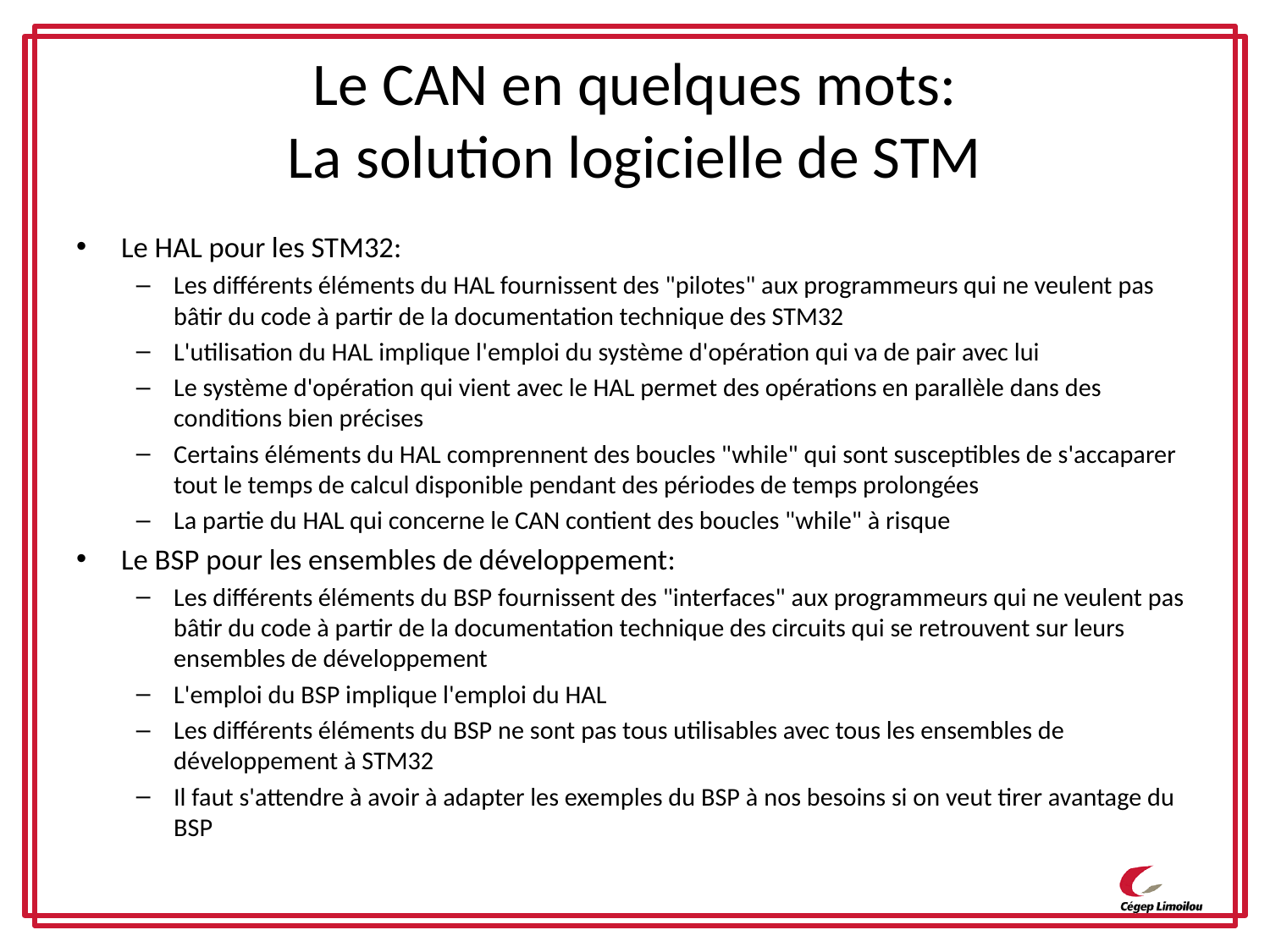

# Le CAN en quelques mots: La solution logicielle de STM
Le HAL pour les STM32:
Les différents éléments du HAL fournissent des "pilotes" aux programmeurs qui ne veulent pas bâtir du code à partir de la documentation technique des STM32
L'utilisation du HAL implique l'emploi du système d'opération qui va de pair avec lui
Le système d'opération qui vient avec le HAL permet des opérations en parallèle dans des conditions bien précises
Certains éléments du HAL comprennent des boucles "while" qui sont susceptibles de s'accaparer tout le temps de calcul disponible pendant des périodes de temps prolongées
La partie du HAL qui concerne le CAN contient des boucles "while" à risque
Le BSP pour les ensembles de développement:
Les différents éléments du BSP fournissent des "interfaces" aux programmeurs qui ne veulent pas bâtir du code à partir de la documentation technique des circuits qui se retrouvent sur leurs ensembles de développement
L'emploi du BSP implique l'emploi du HAL
Les différents éléments du BSP ne sont pas tous utilisables avec tous les ensembles de développement à STM32
Il faut s'attendre à avoir à adapter les exemples du BSP à nos besoins si on veut tirer avantage du BSP